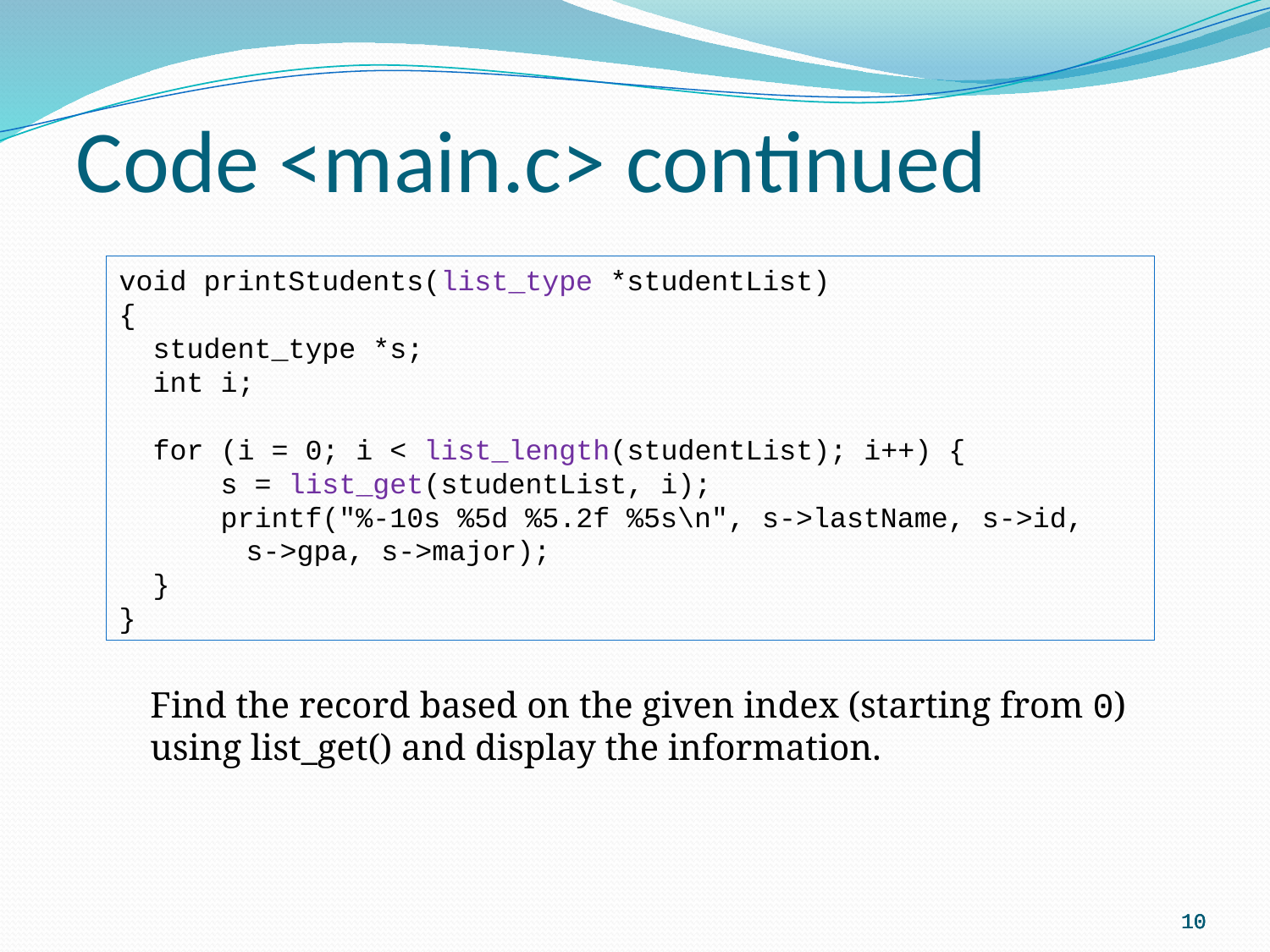

Code <main.c> continued
void printStudents(list_type *studentList)
{
  student_type *s;
  int i;

  for (i = 0; i < list_length(studentList); i++) {
      s = list_get(studentList, i);
      printf("%-10s %5d %5.2f %5s\n", s->lastName, s->id,
	s->gpa, s->major);
  }
}
Find the record based on the given index (starting from 0) using list_get() and display the information.
10
10
10
10